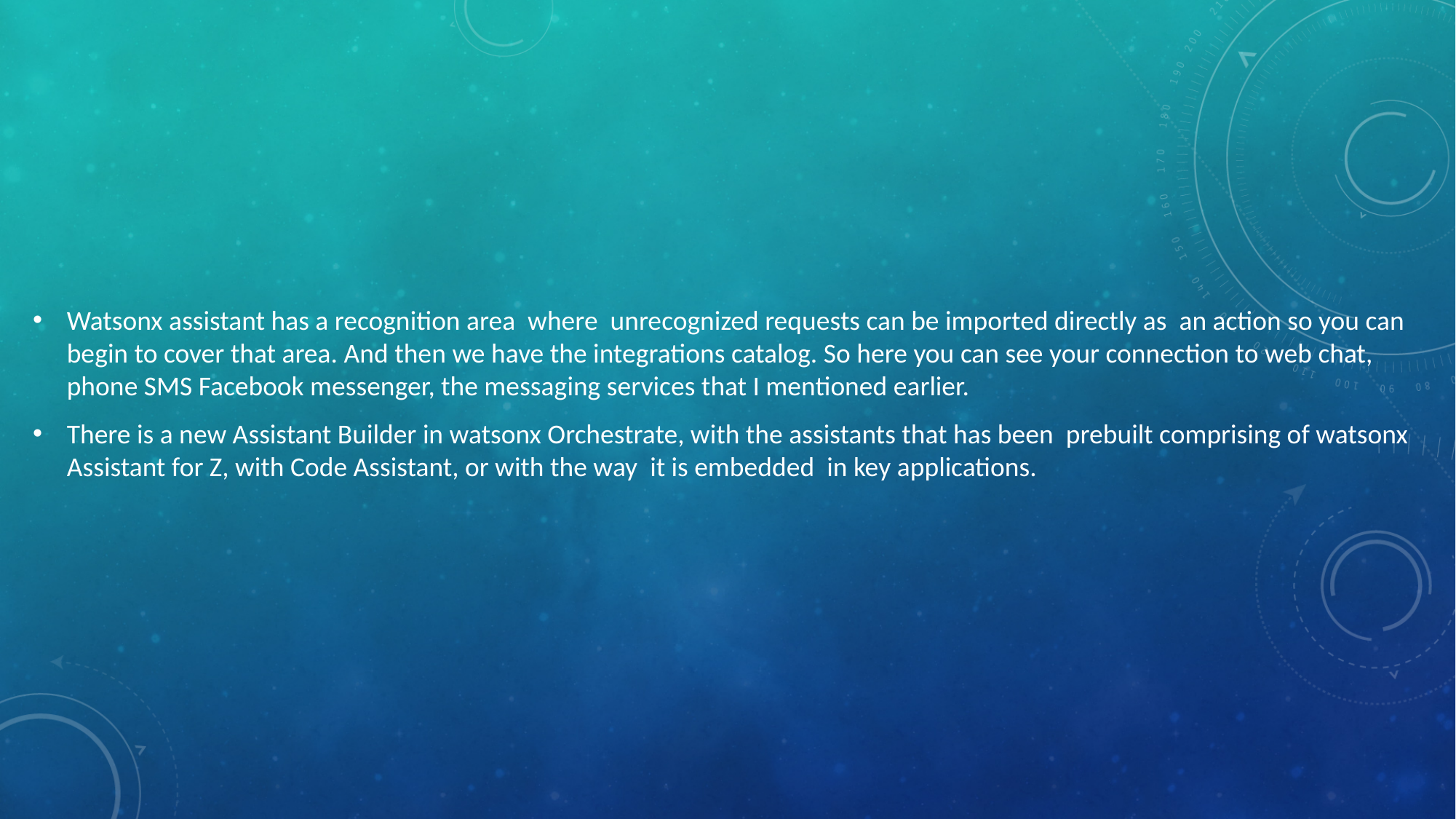

Watsonx assistant has a recognition area  where  unrecognized requests can be imported directly as  an action so you can begin to cover that area. And then we have the integrations catalog. So here you can see your connection to web chat, phone SMS Facebook messenger, the messaging services that I mentioned earlier.
There is a new Assistant Builder in watsonx Orchestrate, with the assistants that has been  prebuilt comprising of watsonx Assistant for Z, with Code Assistant, or with the way  it is embedded  in key applications.